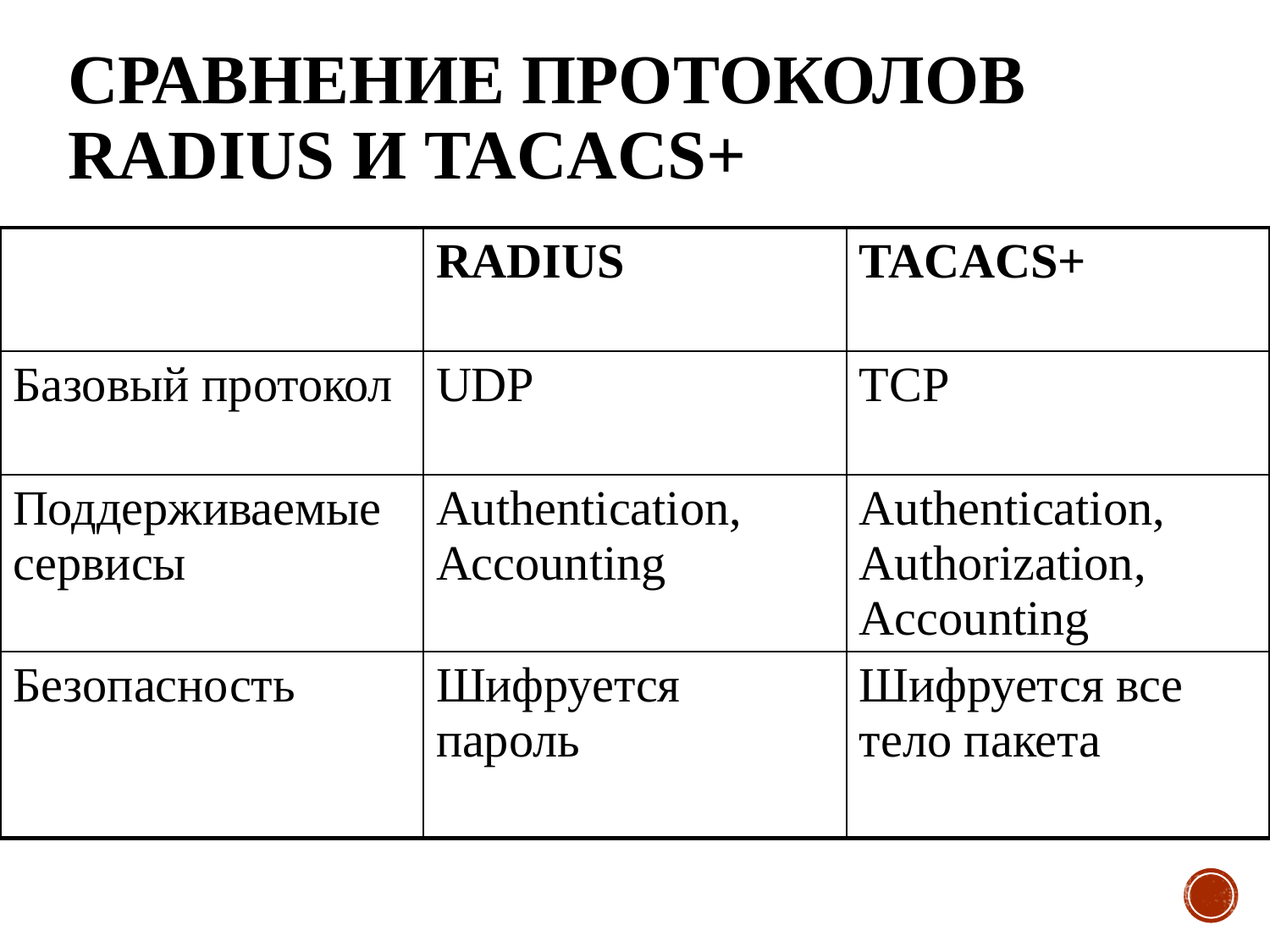

# Сравнение протоколов RADIUS и TACACS+
|  | RADIUS | TACACS+ |
| --- | --- | --- |
| Базовый протокол | UDP | TCP |
| Поддерживаемые сервисы | Authentication, Accounting | Authentication, Authorization, Accounting |
| Безопасность | Шифруется пароль | Шифруется все тело пакета |